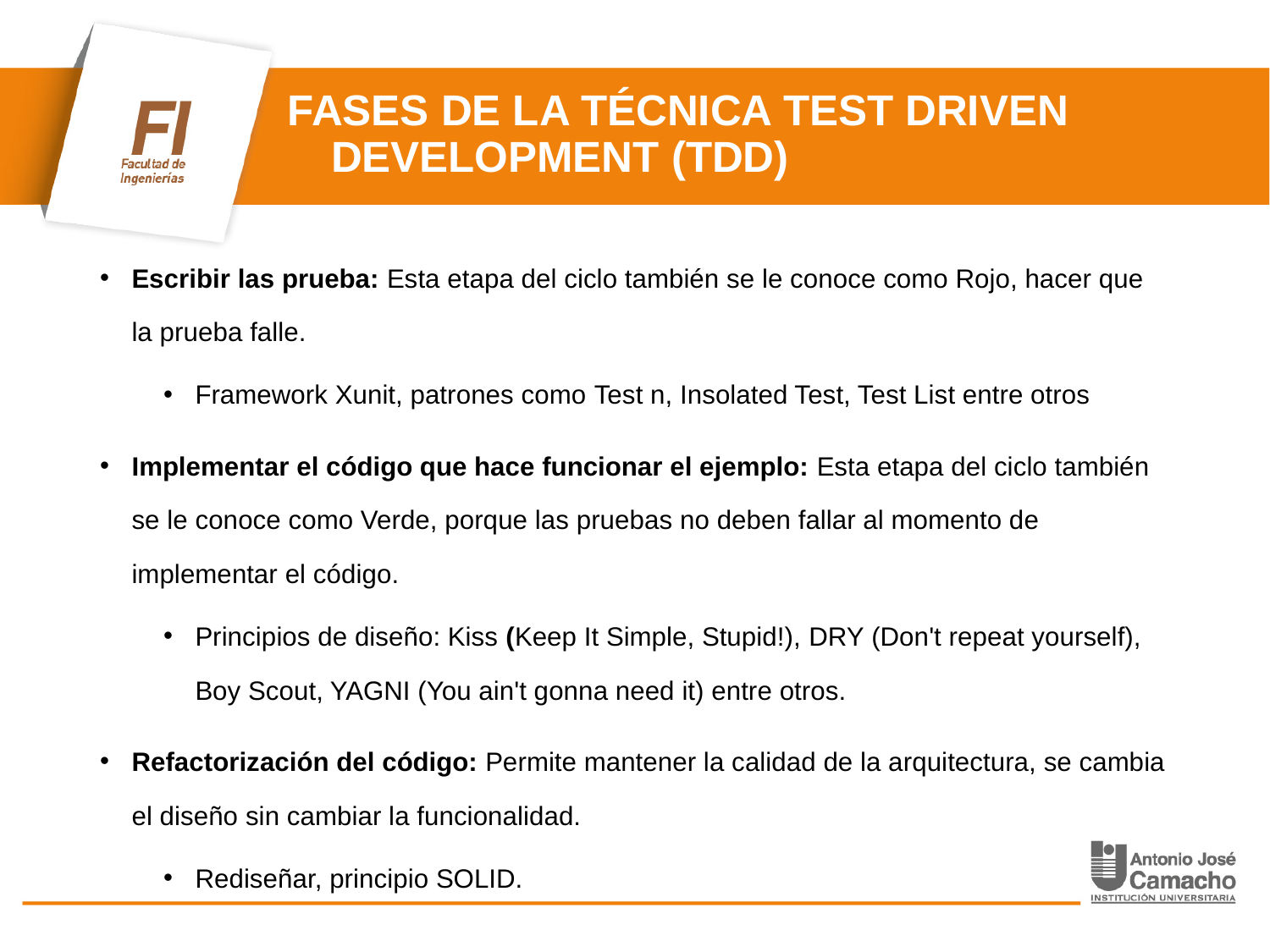

# FASES DE LA TÉCNICA TEST DRIVEN DEVELOPMENT (TDD)
Escribir las prueba: Esta etapa del ciclo también se le conoce como Rojo, hacer que la prueba falle.
Framework Xunit, patrones como Test n, Insolated Test, Test List entre otros
Implementar el código que hace funcionar el ejemplo: Esta etapa del ciclo también se le conoce como Verde, porque las pruebas no deben fallar al momento de implementar el código.
Principios de diseño: Kiss (Keep It Simple, Stupid!), DRY (Don't repeat yourself), Boy Scout, YAGNI (You ain't gonna need it) entre otros.
Refactorización del código: Permite mantener la calidad de la arquitectura, se cambia el diseño sin cambiar la funcionalidad.
Rediseñar, principio SOLID.